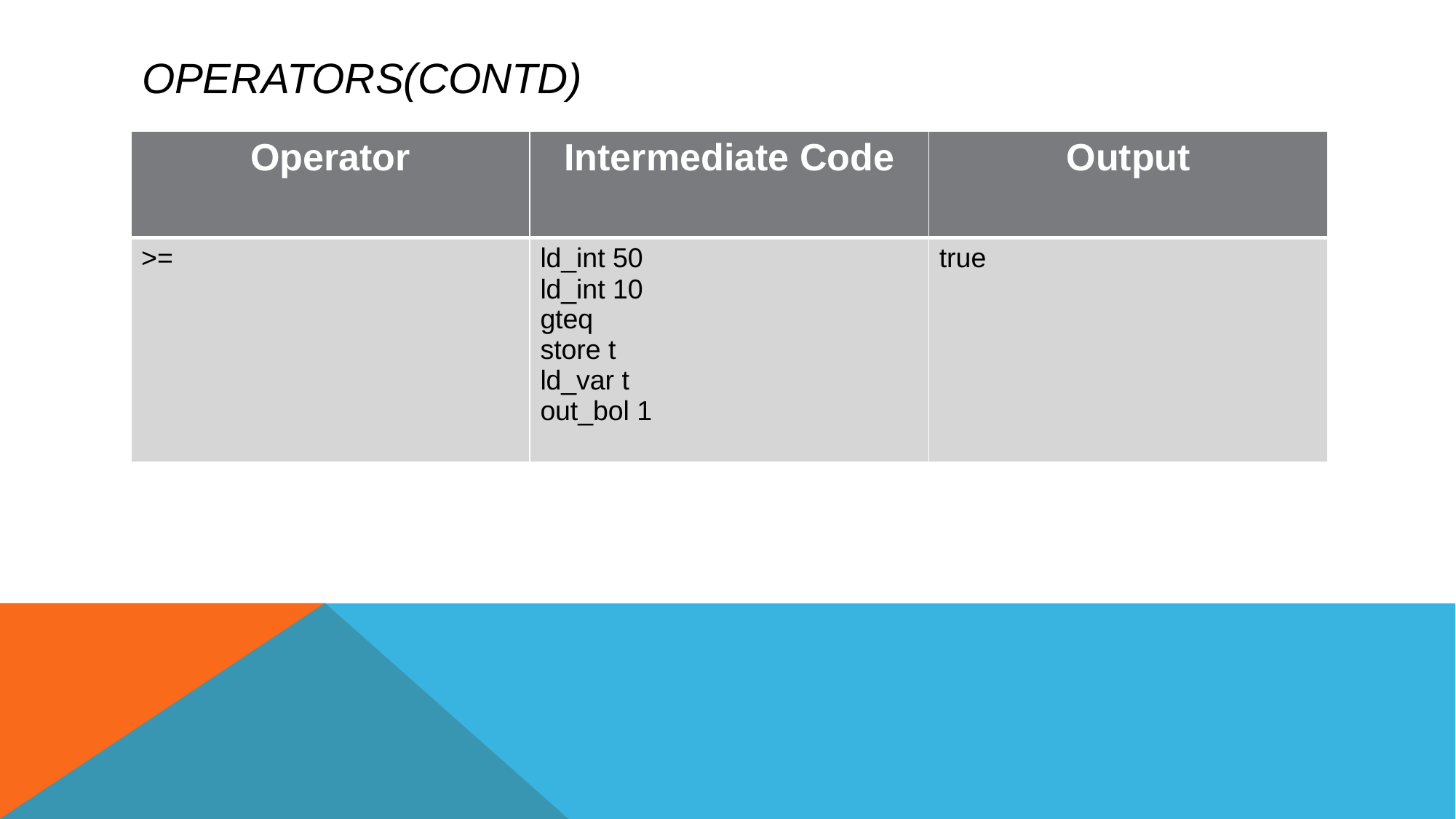

# Operators(contd)
| Operator | Intermediate Code | Output |
| --- | --- | --- |
| >= | ld\_int 50 ld\_int 10 gteq store t ld\_var t out\_bol 1 | true |